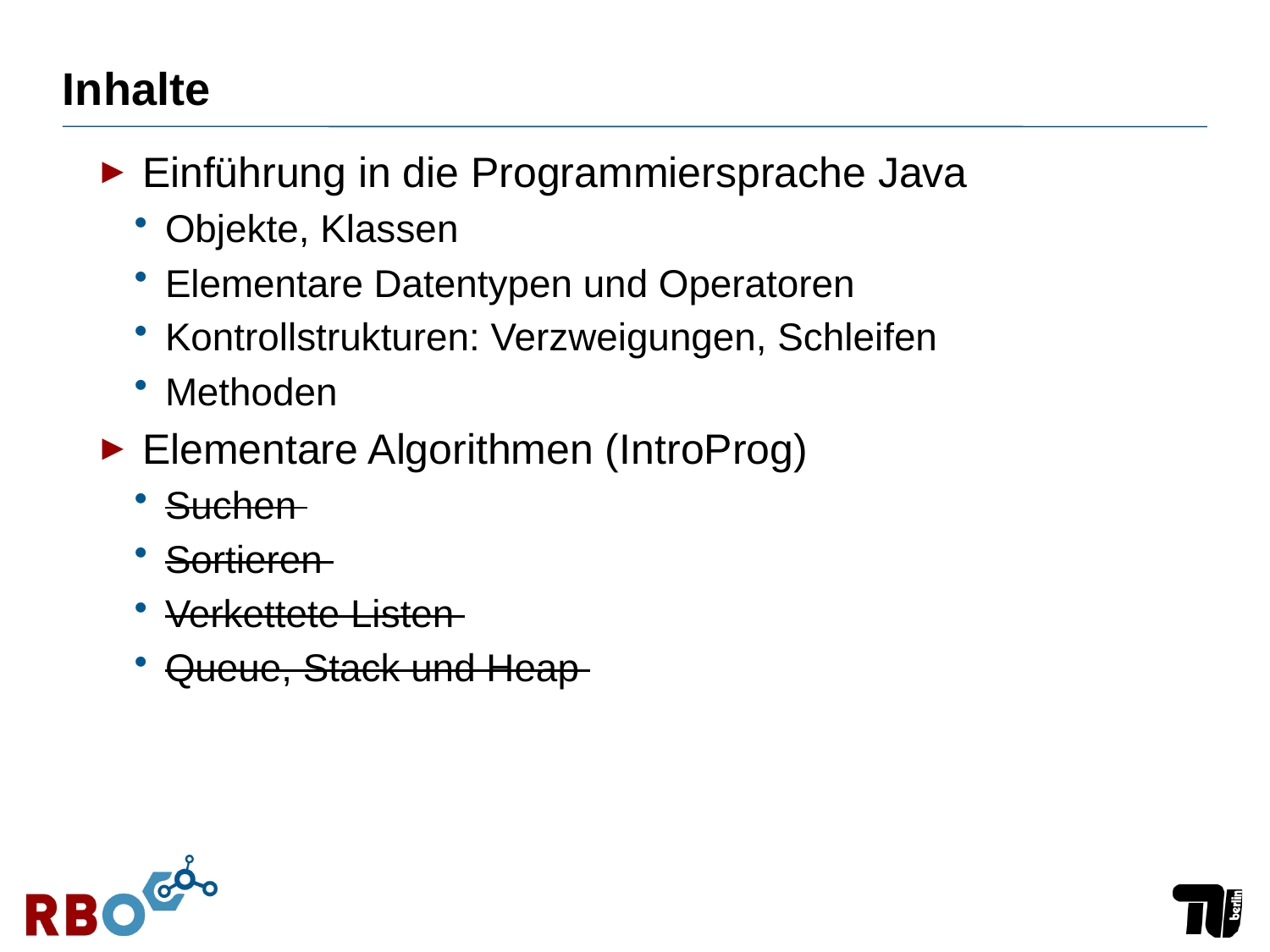

# Inhalte
Einführung in die Programmiersprache Java
Objekte, Klassen
Elementare Datentypen und Operatoren
Kontrollstrukturen: Verzweigungen, Schleifen
Methoden
Elementare Algorithmen (IntroProg)
Suchen
Sortieren
Verkettete Listen
Queue, Stack und Heap